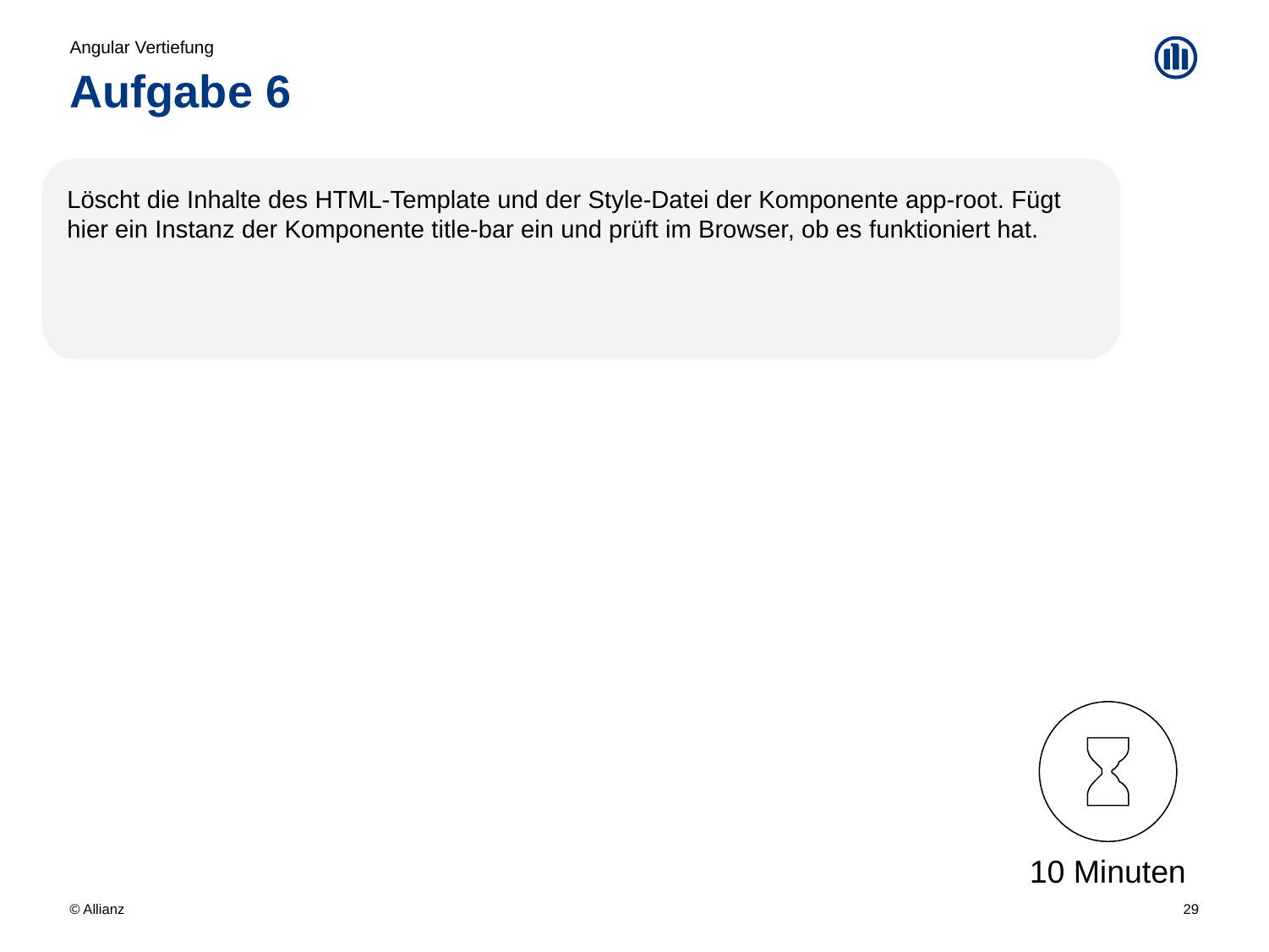

Angular Vertiefung
# Aufgabe 6
Löscht die Inhalte des HTML-Template und der Style-Datei der Komponente app-root. Fügt hier ein Instanz der Komponente title-bar ein und prüft im Browser, ob es funktioniert hat.

10 Minuten
29